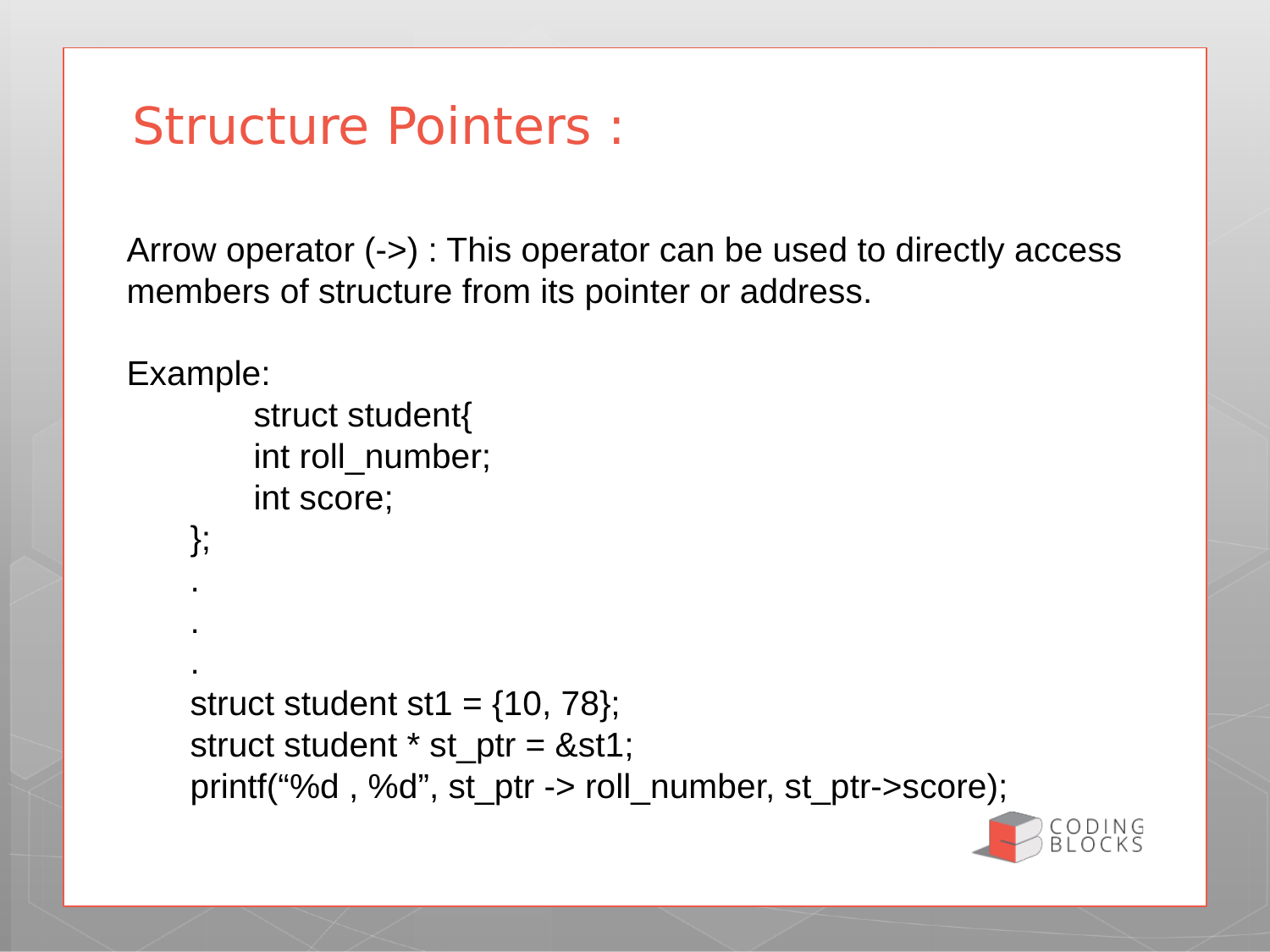

Structure Pointers :
Arrow operator (->) : This operator can be used to directly access members of structure from its pointer or address.

Example:
	struct student{
	int roll_number;
int score;
};
.
.
.
struct student st1 = {10, 78};
struct student * st_ptr = &st1;
printf(“%d , %d”, st_ptr -> roll_number, st_ptr->score);